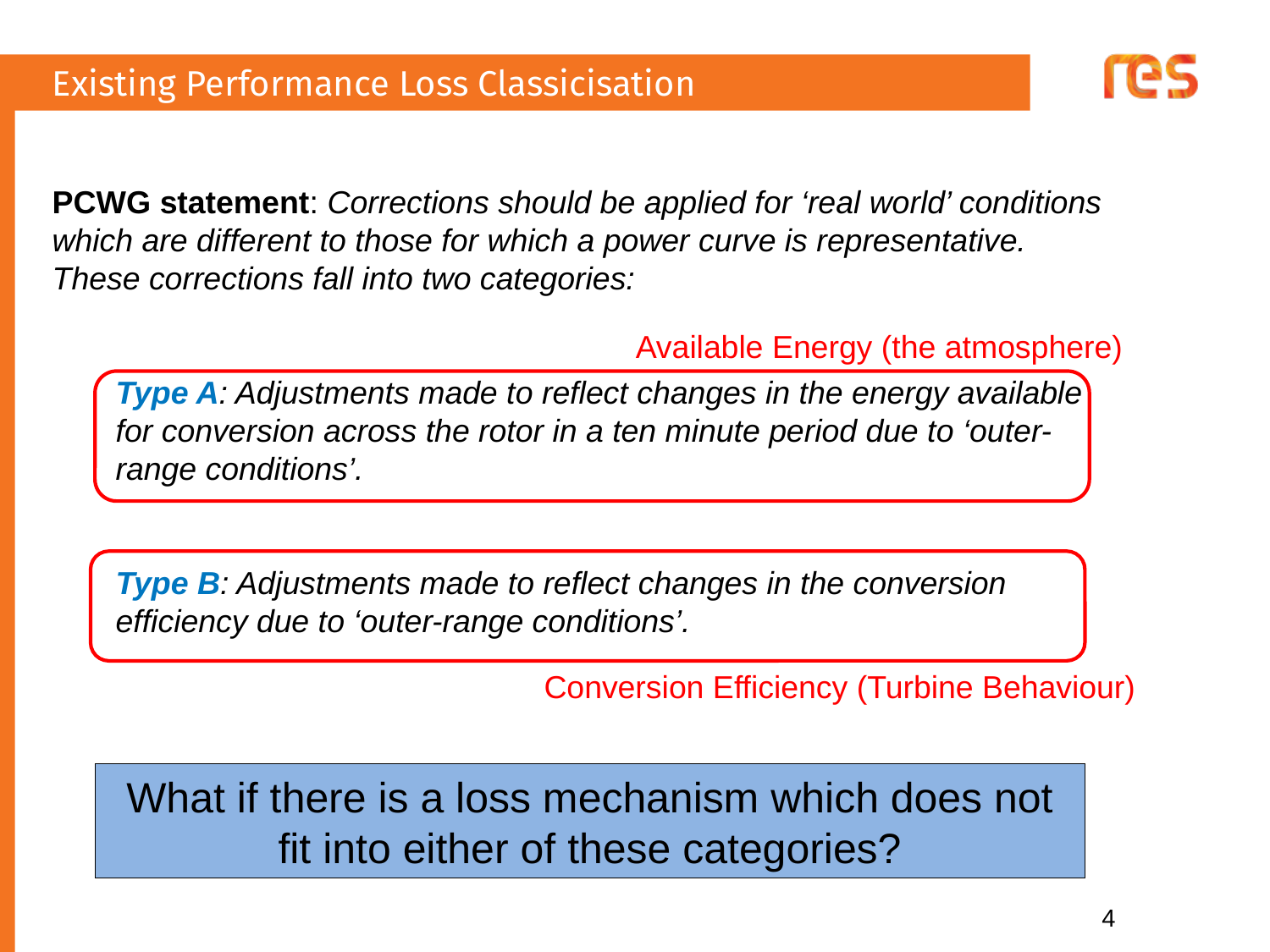

# Existing Performance Loss Classicisation
PCWG statement: Corrections should be applied for ‘real world’ conditions which are different to those for which a power curve is representative. These corrections fall into two categories:

Type A: Adjustments made to reflect changes in the energy available for conversion across the rotor in a ten minute period due to ‘outer-range conditions’.

Type B: Adjustments made to reflect changes in the conversion efficiency due to ‘outer-range conditions’.

Available Energy (the atmosphere)

Conversion Efficiency (Turbine Behaviour)
What if there is a loss mechanism which does not fit into either of these categories?
4